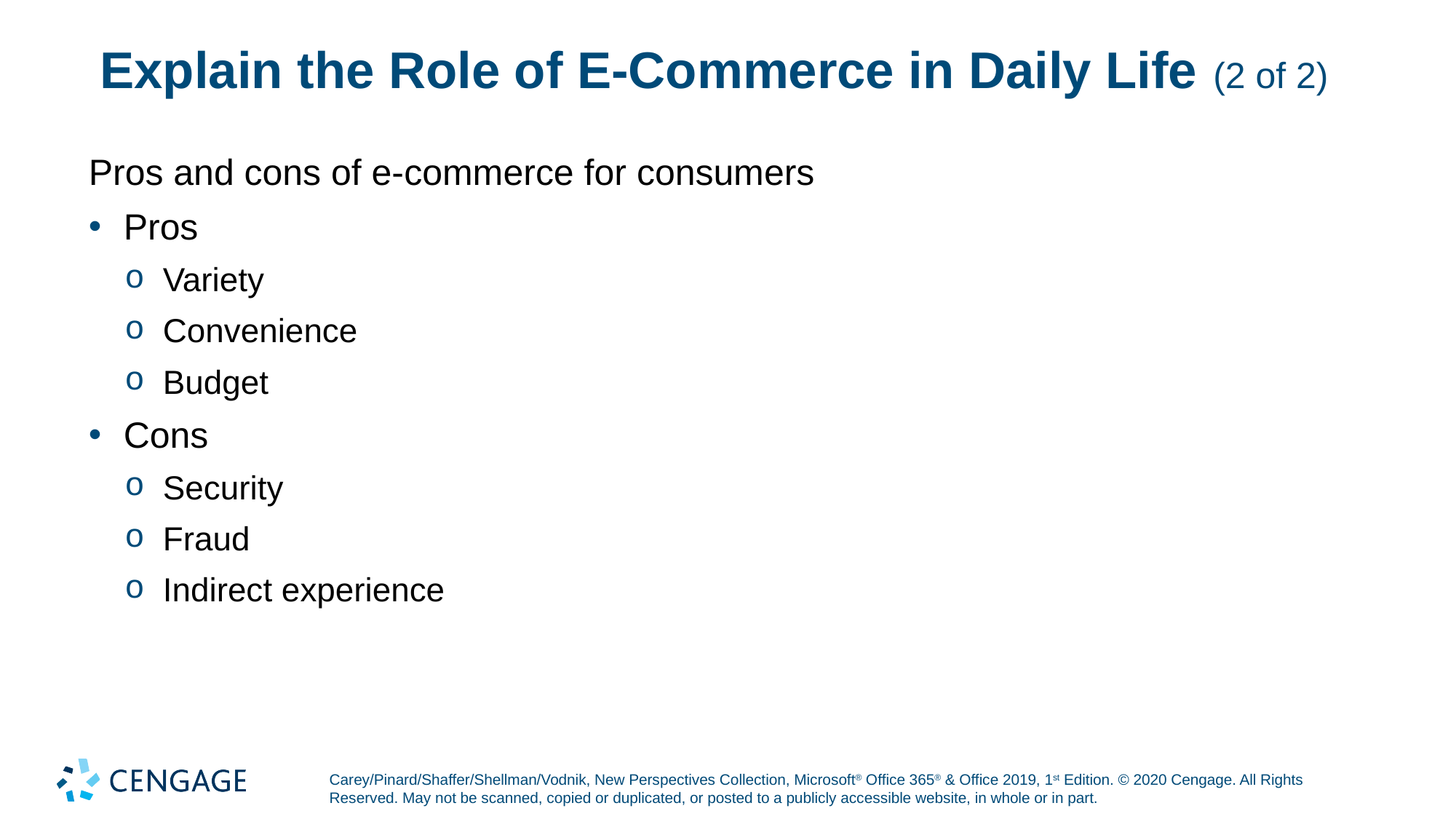

# Explain the Role of E-Commerce in Daily Life (2 of 2)
Pros and cons of e-commerce for consumers
Pros
Variety
Convenience
Budget
Cons
Security
Fraud
Indirect experience